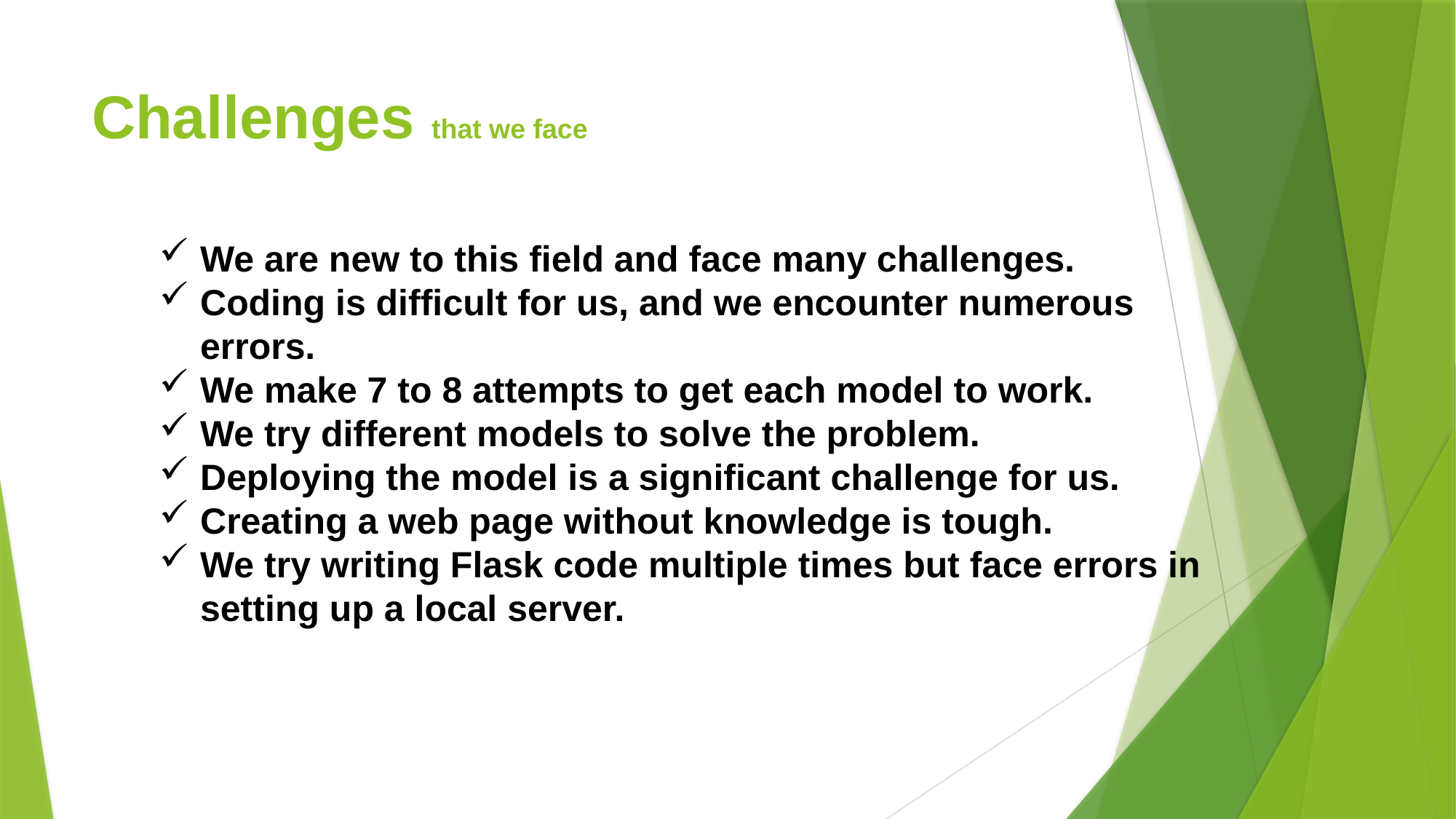

# Challenges that we face
We are new to this field and face many challenges.
Coding is difficult for us, and we encounter numerous errors.
We make 7 to 8 attempts to get each model to work.
We try different models to solve the problem.
Deploying the model is a significant challenge for us.
Creating a web page without knowledge is tough.
We try writing Flask code multiple times but face errors in setting up a local server.